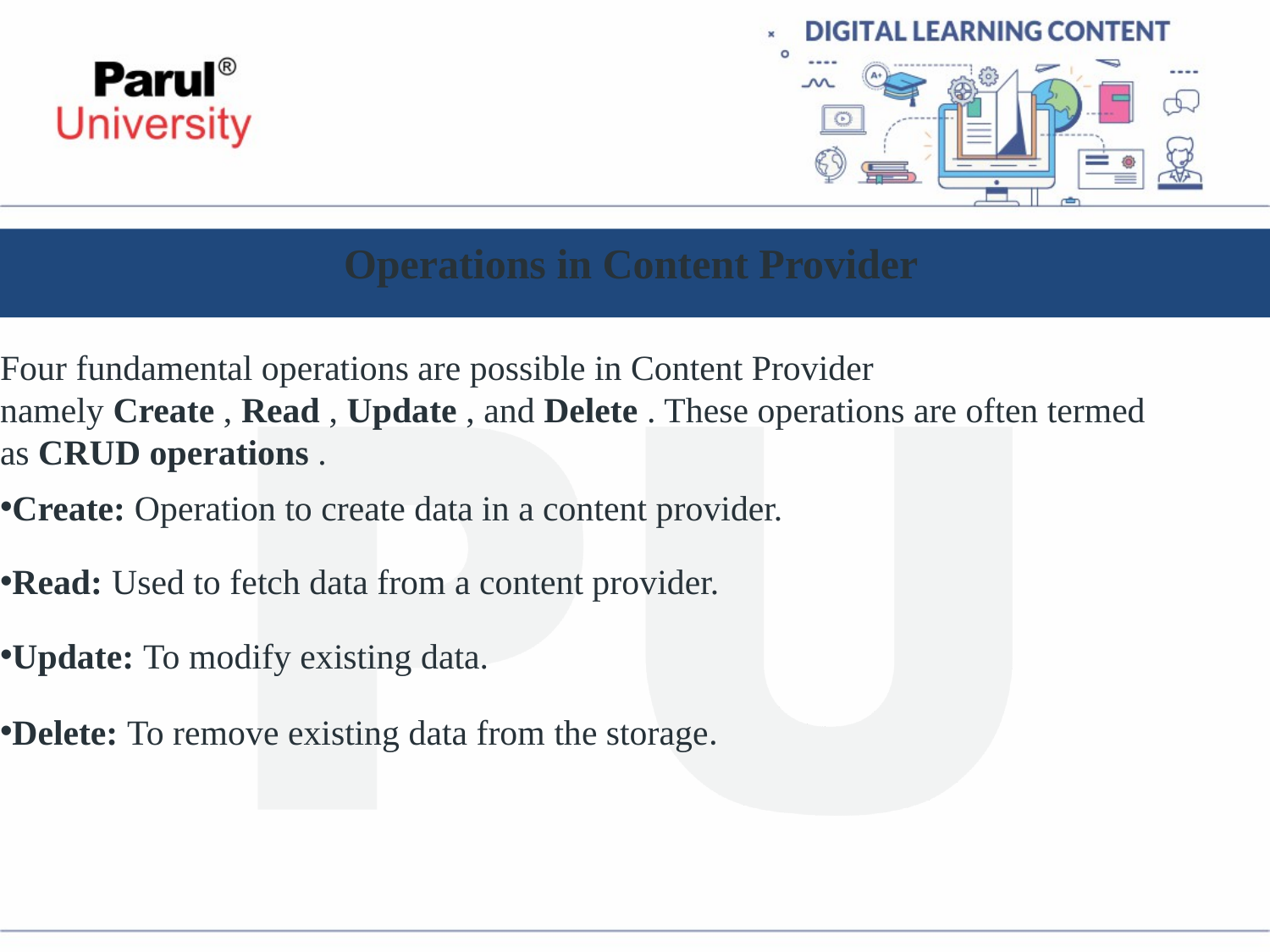

# Operations in Content Provider
Four fundamental operations are possible in Content Provider namely Create , Read , Update , and Delete . These operations are often termed as CRUD operations .
Create: Operation to create data in a content provider.
Read: Used to fetch data from a content provider.
Update: To modify existing data.
Delete: To remove existing data from the storage.